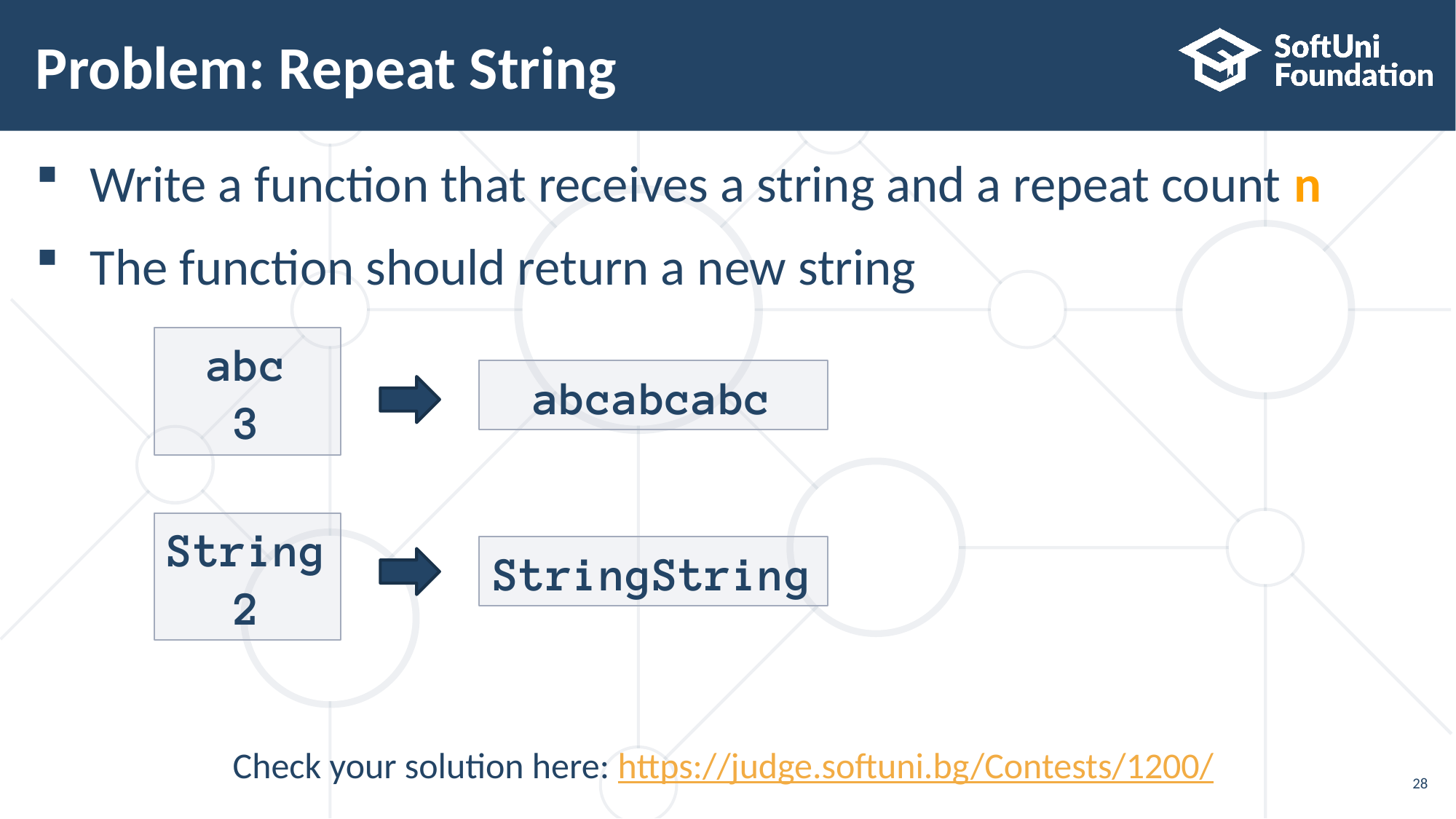

# Problem: Repeat String
Write a function that receives a string and a repeat count n
The function should return a new string
abc
3
abcabcabc

String
2
StringString

Check your solution here: https://judge.softuni.bg/Contests/1200/
28